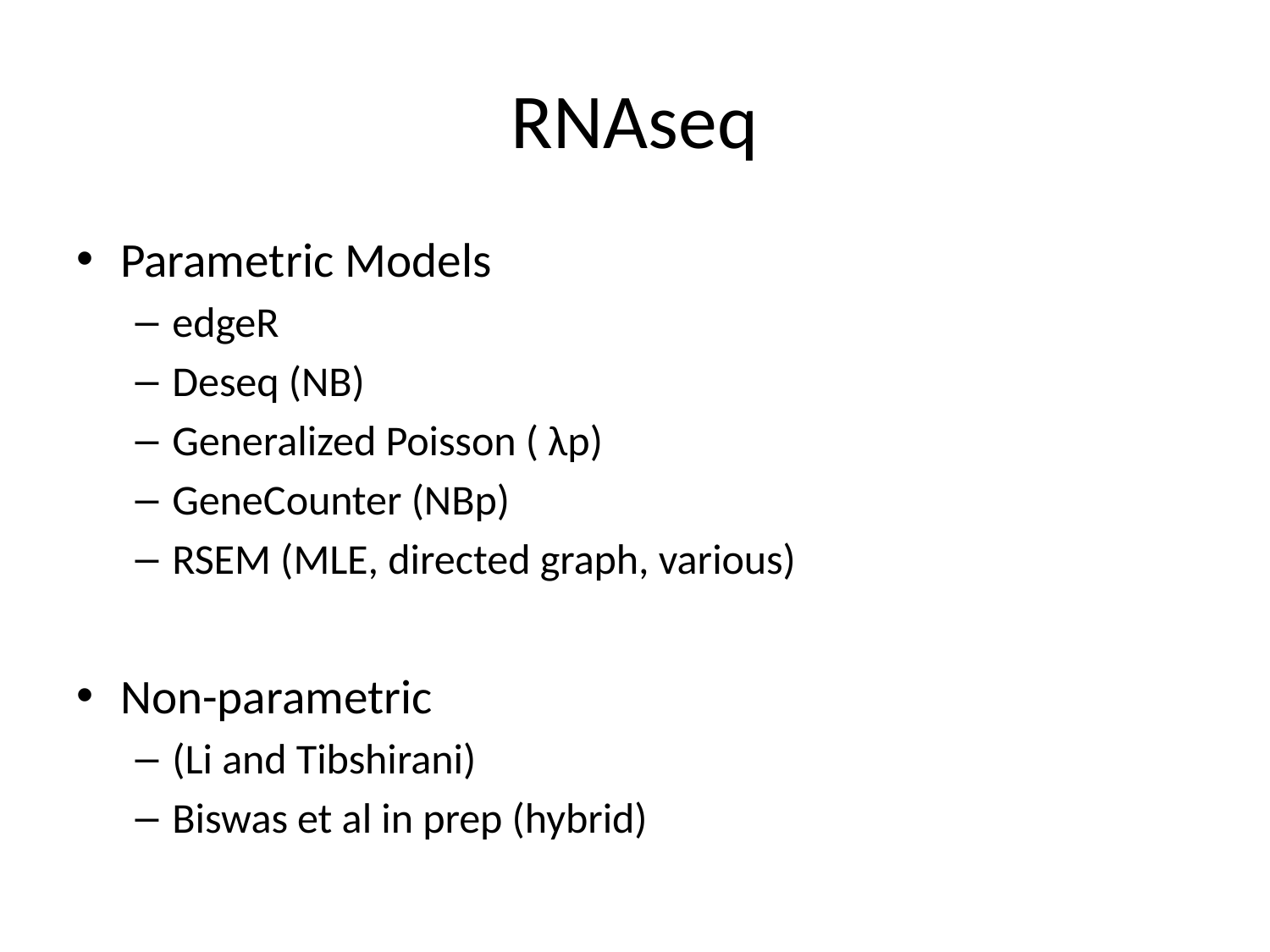

# RNAseq
Parametric Models
edgeR
Deseq (NB)
Generalized Poisson ( λp)
GeneCounter (NBp)
RSEM (MLE, directed graph, various)

Non-parametric
(Li and Tibshirani)
Biswas et al in prep (hybrid)